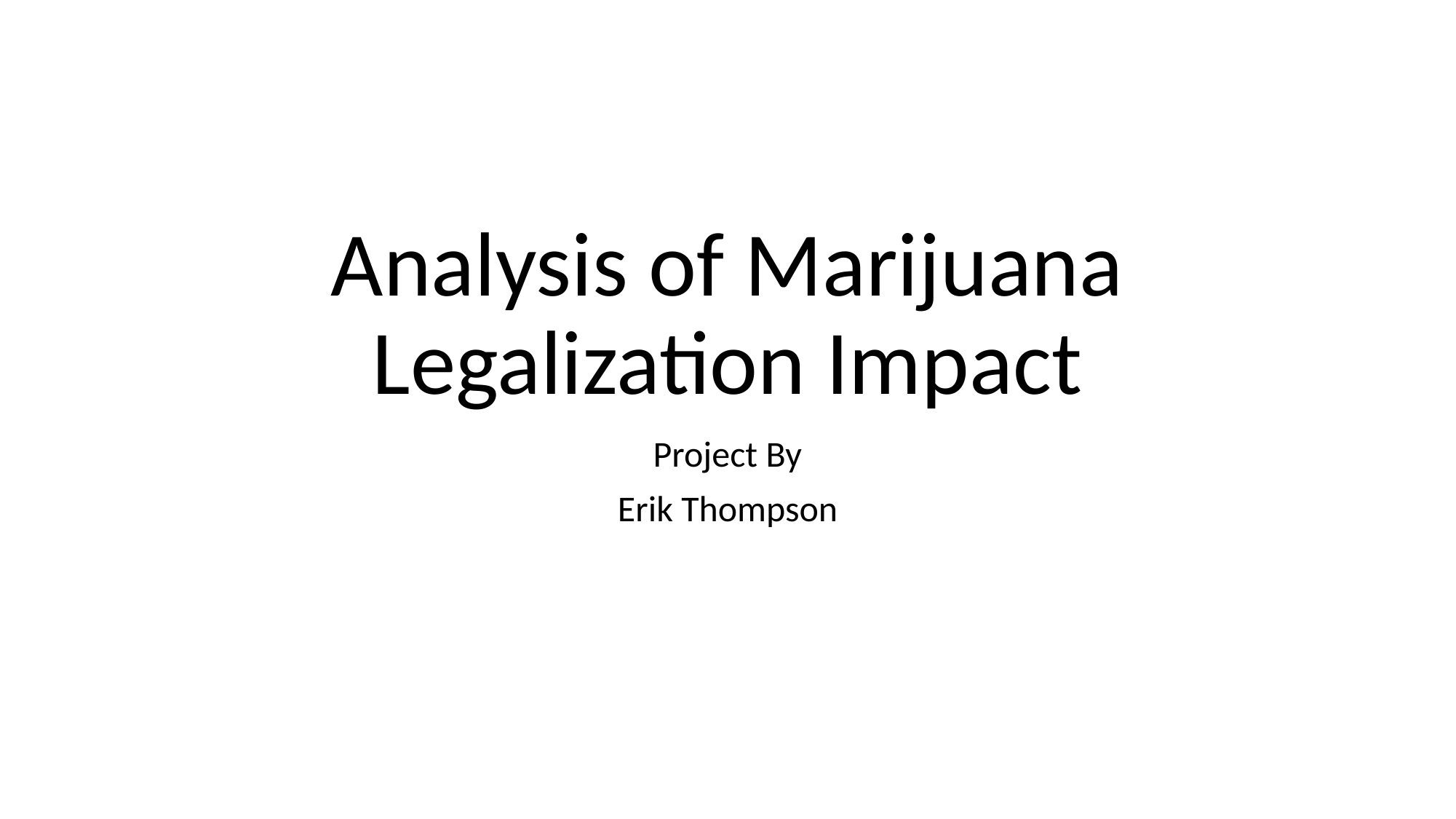

# Analysis of Marijuana Legalization Impact
Project By
Erik Thompson